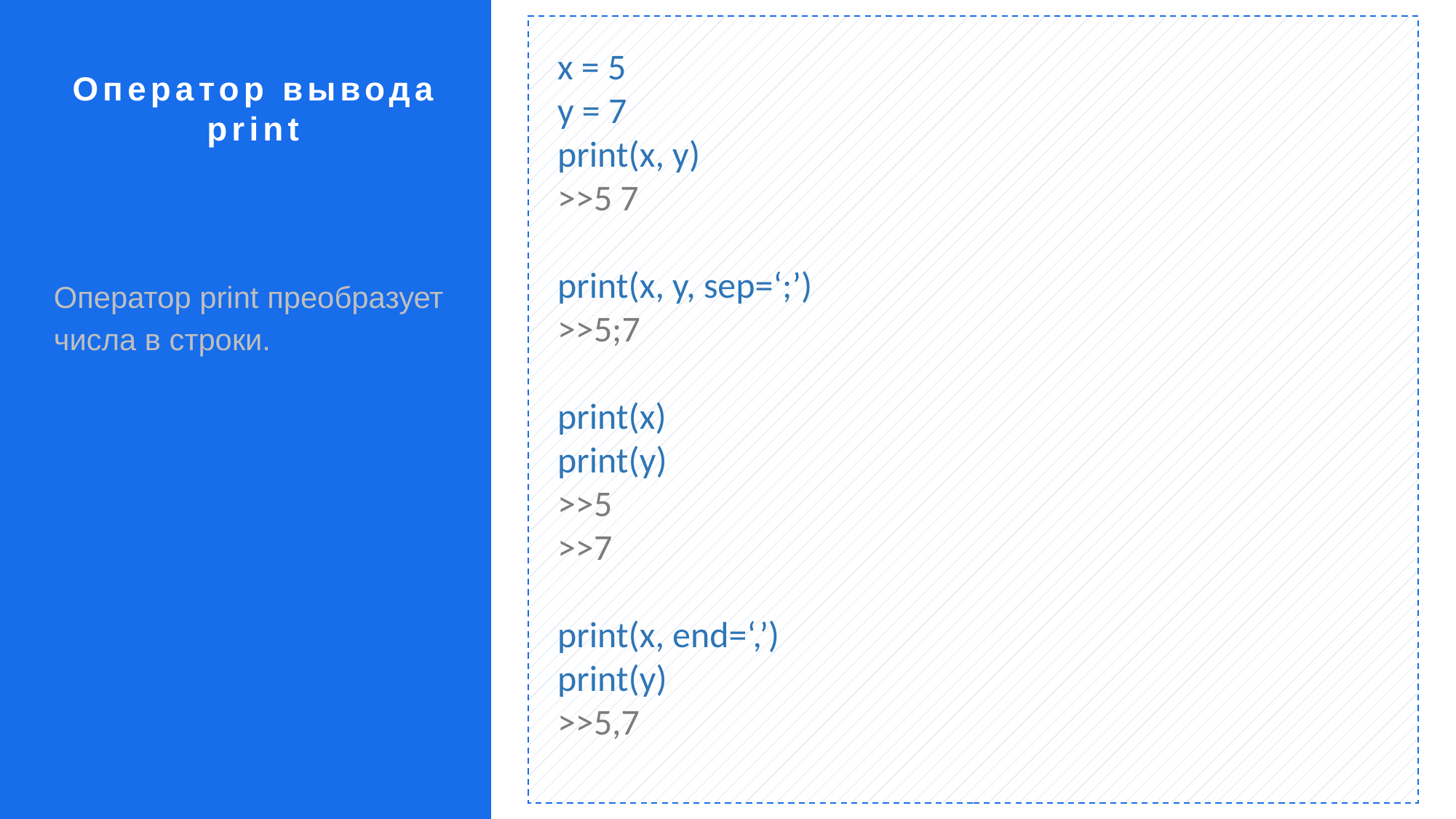

x = 5
y = 7
print(x, y)
>>5 7

print(x, y, sep=‘;’)
>>5;7

print(x)
print(y)
>>5
>>7

print(x, end=‘,’)
print(y)
>>5,7
Оператор вывода
print
Оператор print преобразует числа в строки.